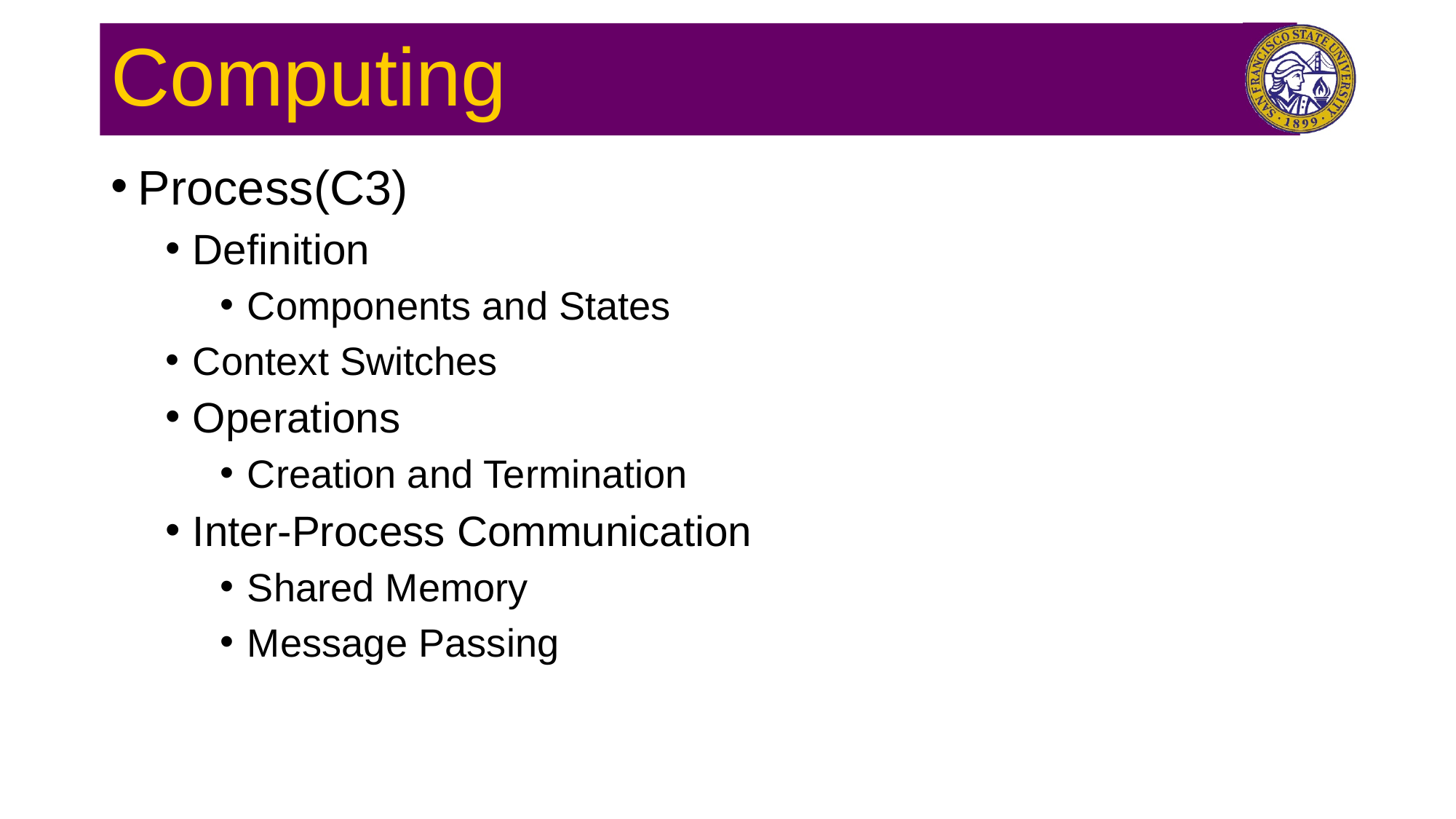

# Computing
Process(C3)
Definition
Components and States
Context Switches
Operations
Creation and Termination
Inter-Process Communication
Shared Memory
Message Passing